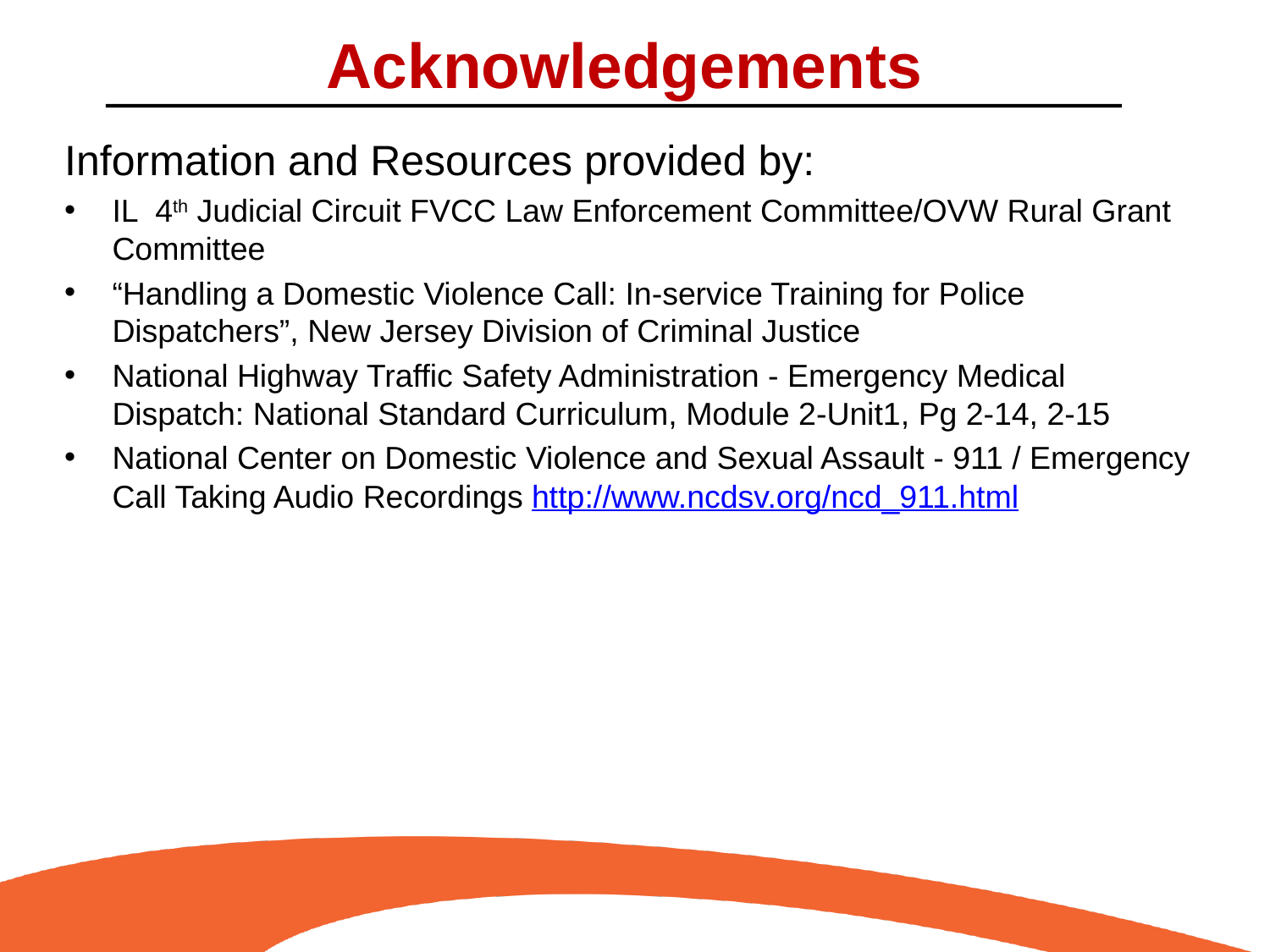

# Acknowledgements

Information and Resources provided by:
IL  4th Judicial Circuit FVCC Law Enforcement Committee/OVW Rural Grant Committee
“Handling a Domestic Violence Call: In-service Training for Police Dispatchers”, New Jersey Division of Criminal Justice
National Highway Traffic Safety Administration - Emergency Medical Dispatch: National Standard Curriculum, Module 2-Unit1, Pg 2-14, 2-15
National Center on Domestic Violence and Sexual Assault - 911 / Emergency Call Taking Audio Recordings http://www.ncdsv.org/ncd_911.html